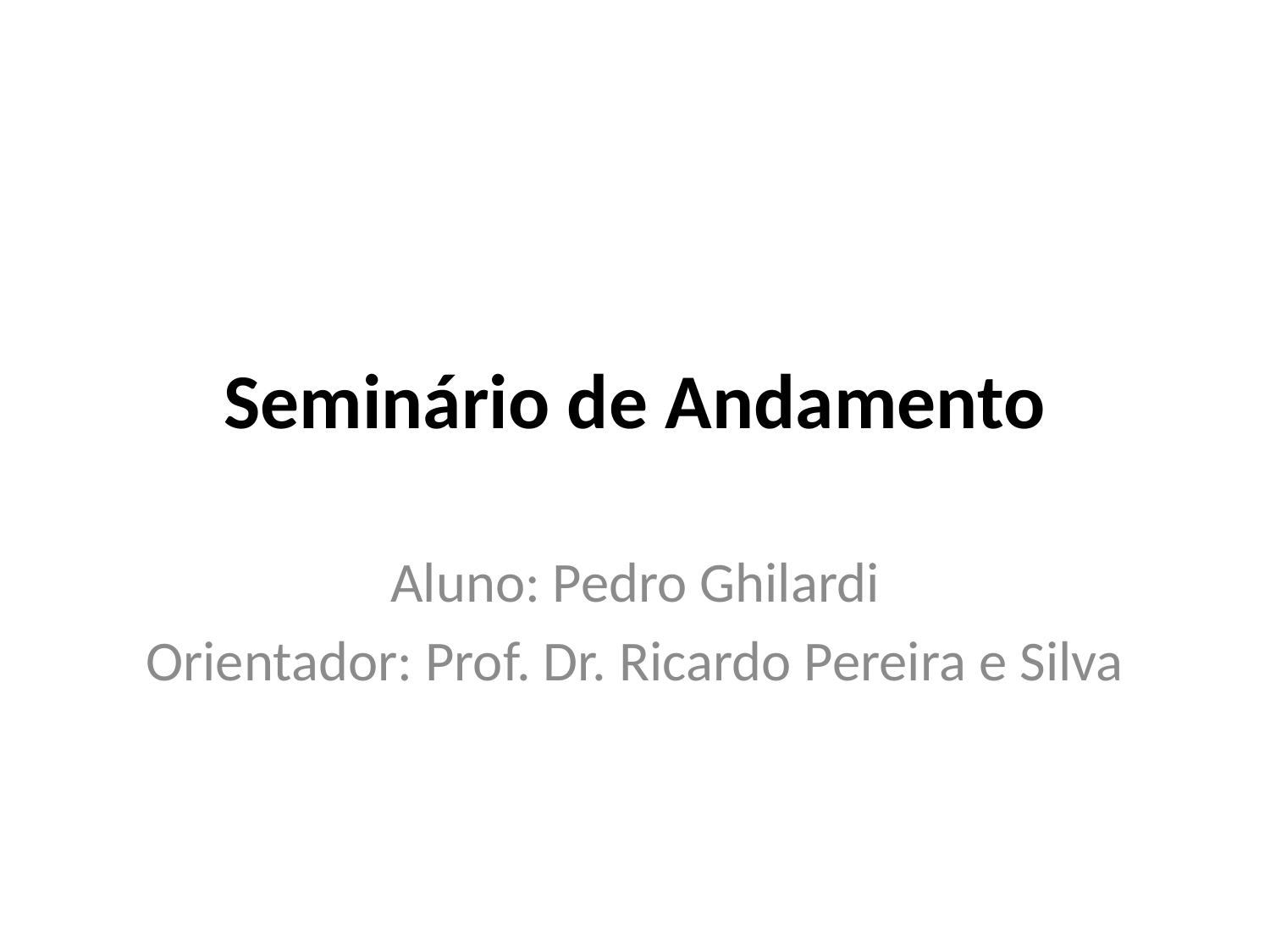

# Seminário de Andamento
Aluno: Pedro Ghilardi
Orientador: Prof. Dr. Ricardo Pereira e Silva